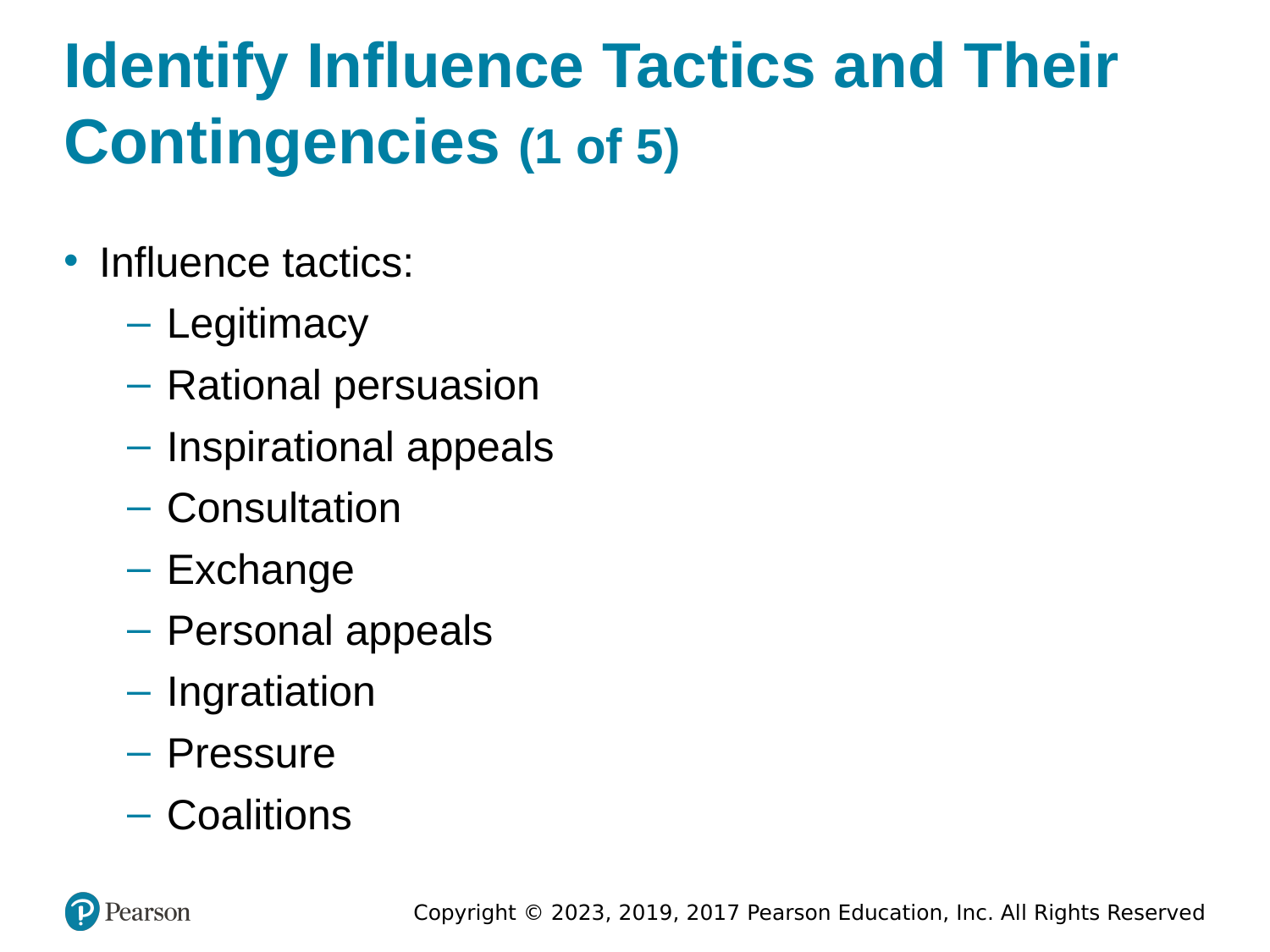

# Identify Influence Tactics and Their Contingencies (1 of 5)
Influence tactics:
Legitimacy
Rational persuasion
Inspirational appeals
Consultation
Exchange
Personal appeals
Ingratiation
Pressure
Coalitions